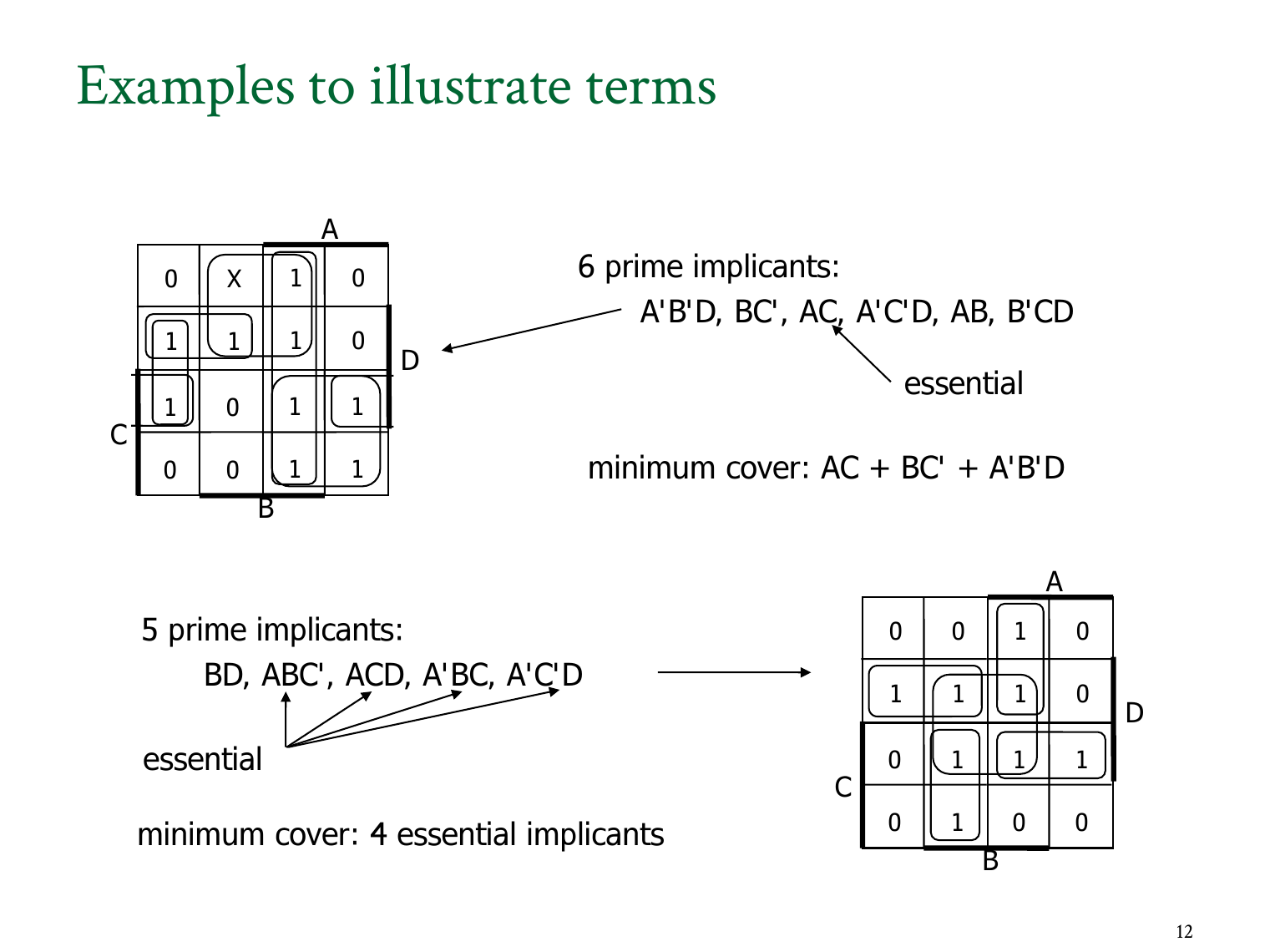

# Examples to illustrate terms
A

1	0
1	0
0	X
1	1

D

1	1
1	1
1	0
0	0
C

B

6 prime implicants:
	A'B'D, BC', AC, A'C'D, AB, B'CD

essential
minimum cover: AC + BC' + A'B'D
A

1	0
1	0
0	0
1	1

D

1	1
0	0
0	1
0	1
C

B

5 prime implicants:
	BD, ABC', ACD, A'BC, A'C'D

essential
minimum cover: 4 essential implicants
12